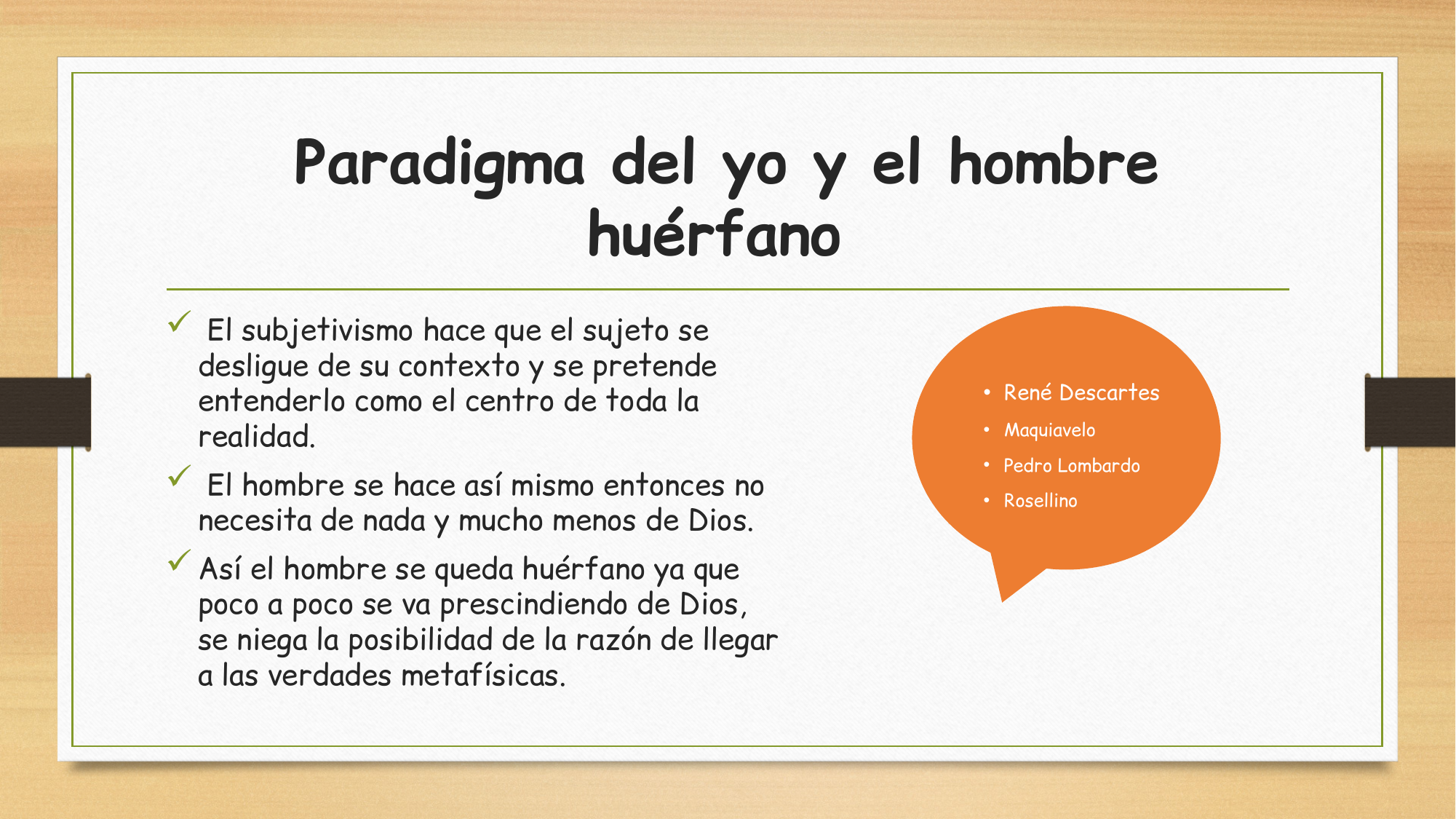

# Paradigma del yo y el hombre huérfano
 El subjetivismo hace que el sujeto se desligue de su contexto y se pretende entenderlo como el centro de toda la realidad.
 El hombre se hace así mismo entonces no necesita de nada y mucho menos de Dios.
Así el hombre se queda huérfano ya que poco a poco se va prescindiendo de Dios, se niega la posibilidad de la razón de llegar a las verdades metafísicas.

René Descartes
Maquiavelo
Pedro Lombardo
Rosellino